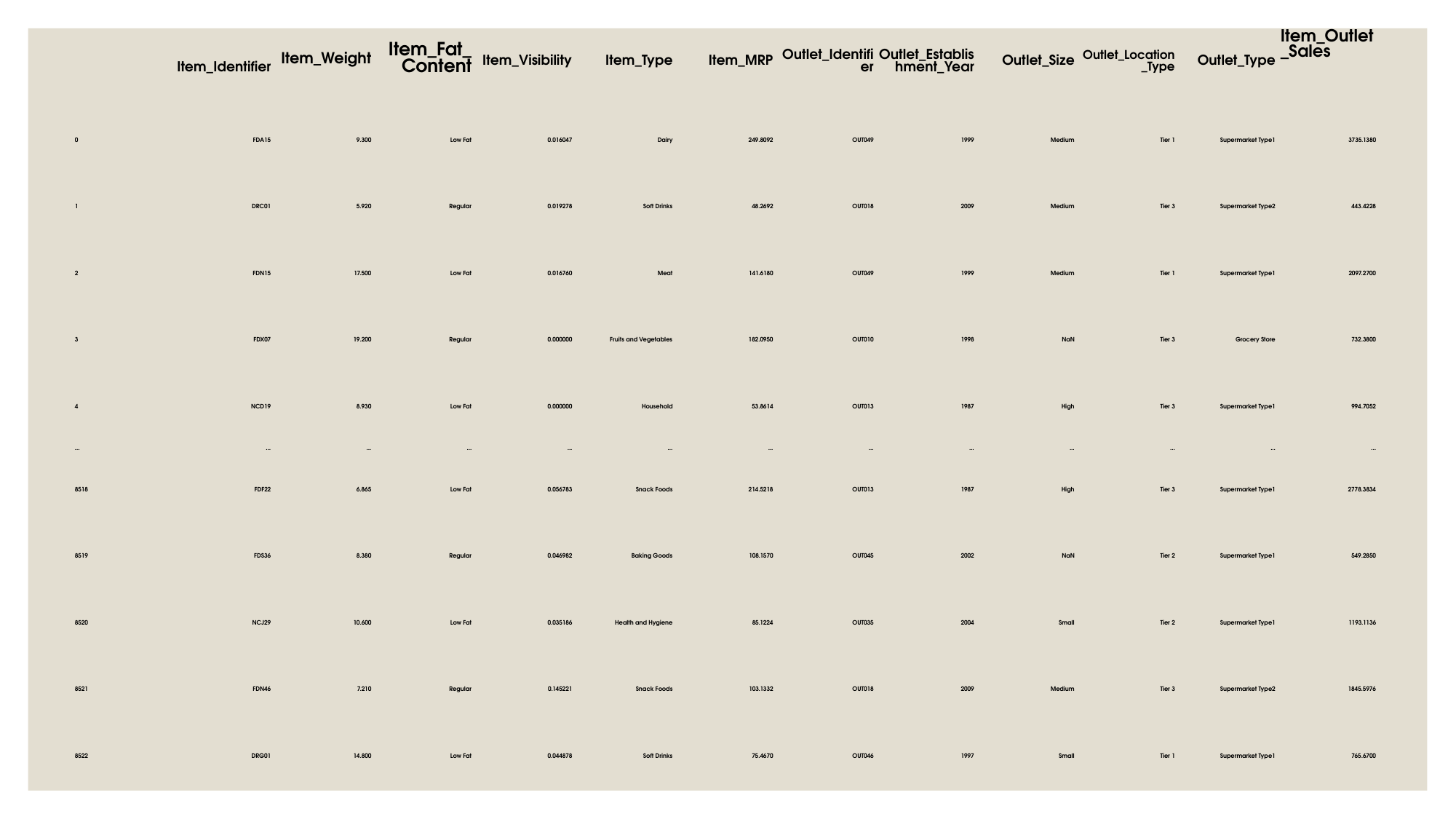

|  | Item\_Identifier | Item\_Weight | Item\_Fat\_Content | Item\_Visibility | Item\_Type | Item\_MRP | Outlet\_Identifier | Outlet\_Establishment\_Year | Outlet\_Size | Outlet\_Location\_Type | Outlet\_Type | Item\_Outlet\_Sales |
| --- | --- | --- | --- | --- | --- | --- | --- | --- | --- | --- | --- | --- |
| 0 | FDA15 | 9.300 | Low Fat | 0.016047 | Dairy | 249.8092 | OUT049 | 1999 | Medium | Tier 1 | Supermarket Type1 | 3735.1380 |
| 1 | DRC01 | 5.920 | Regular | 0.019278 | Soft Drinks | 48.2692 | OUT018 | 2009 | Medium | Tier 3 | Supermarket Type2 | 443.4228 |
| 2 | FDN15 | 17.500 | Low Fat | 0.016760 | Meat | 141.6180 | OUT049 | 1999 | Medium | Tier 1 | Supermarket Type1 | 2097.2700 |
| 3 | FDX07 | 19.200 | Regular | 0.000000 | Fruits and Vegetables | 182.0950 | OUT010 | 1998 | NaN | Tier 3 | Grocery Store | 732.3800 |
| 4 | NCD19 | 8.930 | Low Fat | 0.000000 | Household | 53.8614 | OUT013 | 1987 | High | Tier 3 | Supermarket Type1 | 994.7052 |
| ... | ... | ... | ... | ... | ... | ... | ... | ... | ... | ... | ... | ... |
| 8518 | FDF22 | 6.865 | Low Fat | 0.056783 | Snack Foods | 214.5218 | OUT013 | 1987 | High | Tier 3 | Supermarket Type1 | 2778.3834 |
| 8519 | FDS36 | 8.380 | Regular | 0.046982 | Baking Goods | 108.1570 | OUT045 | 2002 | NaN | Tier 2 | Supermarket Type1 | 549.2850 |
| 8520 | NCJ29 | 10.600 | Low Fat | 0.035186 | Health and Hygiene | 85.1224 | OUT035 | 2004 | Small | Tier 2 | Supermarket Type1 | 1193.1136 |
| 8521 | FDN46 | 7.210 | Regular | 0.145221 | Snack Foods | 103.1332 | OUT018 | 2009 | Medium | Tier 3 | Supermarket Type2 | 1845.5976 |
| 8522 | DRG01 | 14.800 | Low Fat | 0.044878 | Soft Drinks | 75.4670 | OUT046 | 1997 | Small | Tier 1 | Supermarket Type1 | 765.6700 |